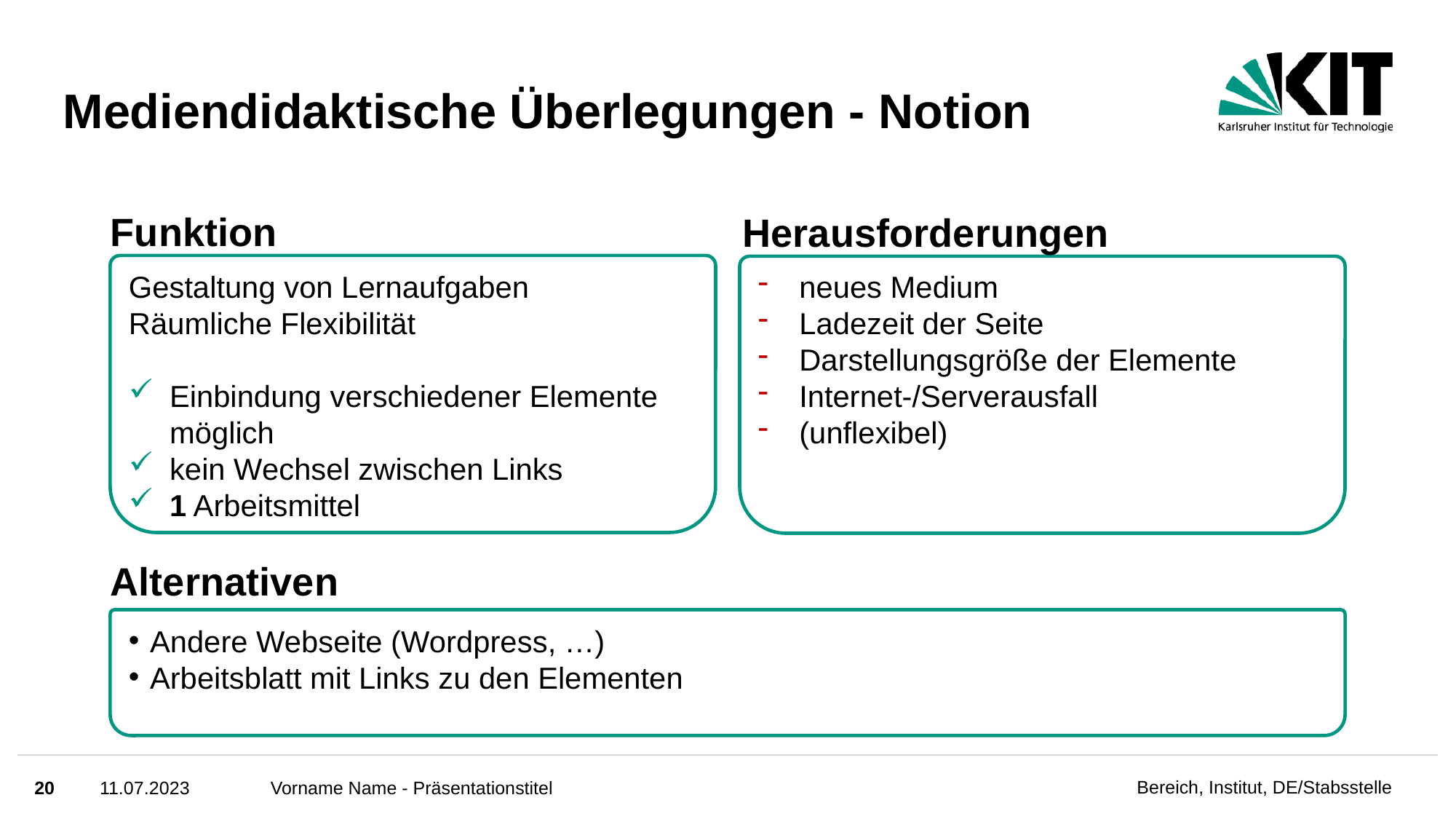

# Mediendidaktische Überlegungen - Notion
Funktion
Herausforderungen

Gestaltung von Lernaufgaben
Räumliche Flexibilität
Einbindung verschiedener Elemente möglich
kein Wechsel zwischen Links
1 Arbeitsmittel

neues Medium
Ladezeit der Seite
Darstellungsgröße der Elemente
Internet-/Serverausfall
(unflexibel)
Alternativen

Andere Webseite (Wordpress, …)
Arbeitsblatt mit Links zu den Elementen
20
11.07.2023